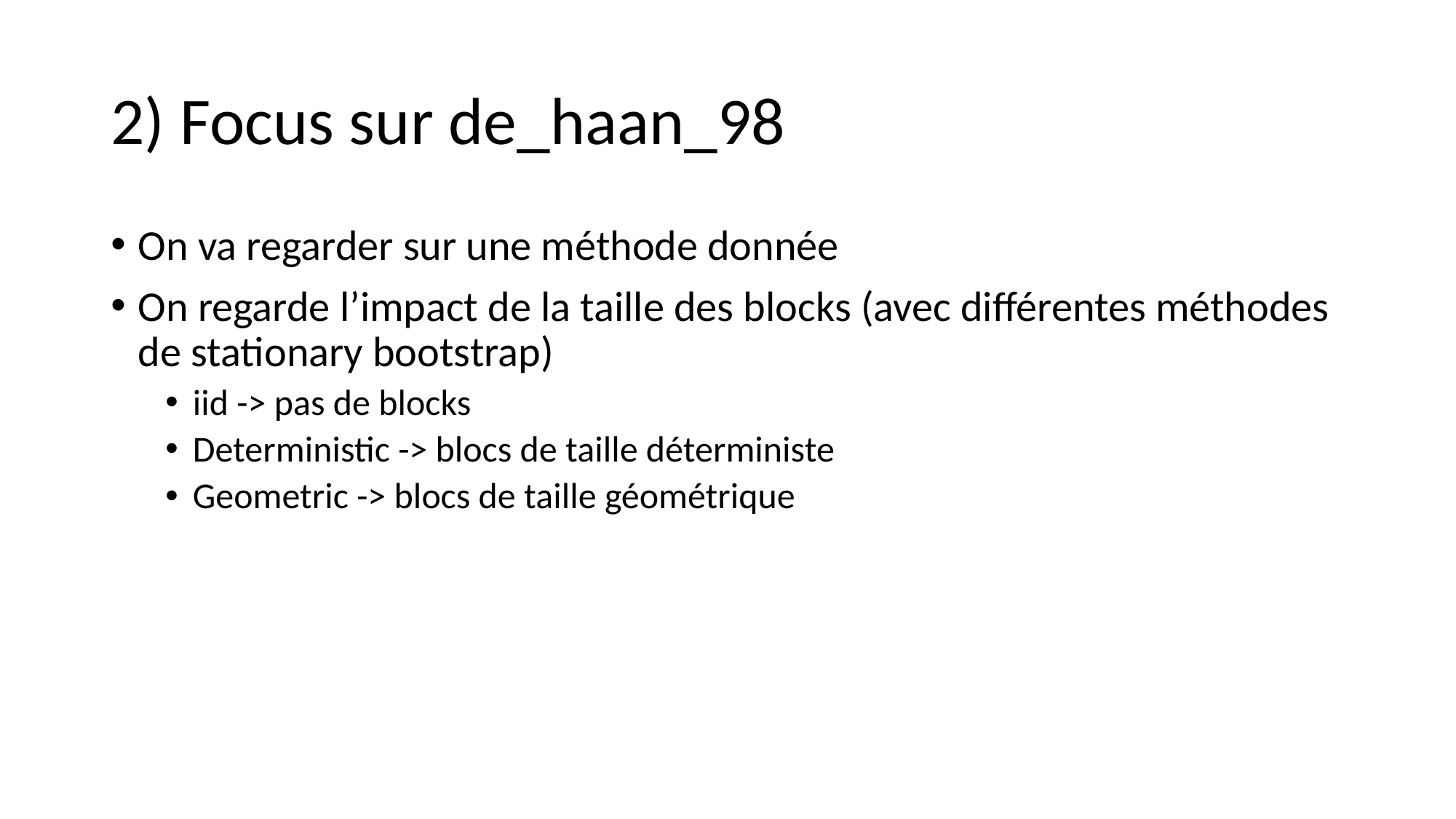

# 2) Focus sur de_haan_98
On va regarder sur une méthode donnée
On regarde l’impact de la taille des blocks (avec différentes méthodes de stationary bootstrap)
iid -> pas de blocks
Deterministic -> blocs de taille déterministe
Geometric -> blocs de taille géométrique